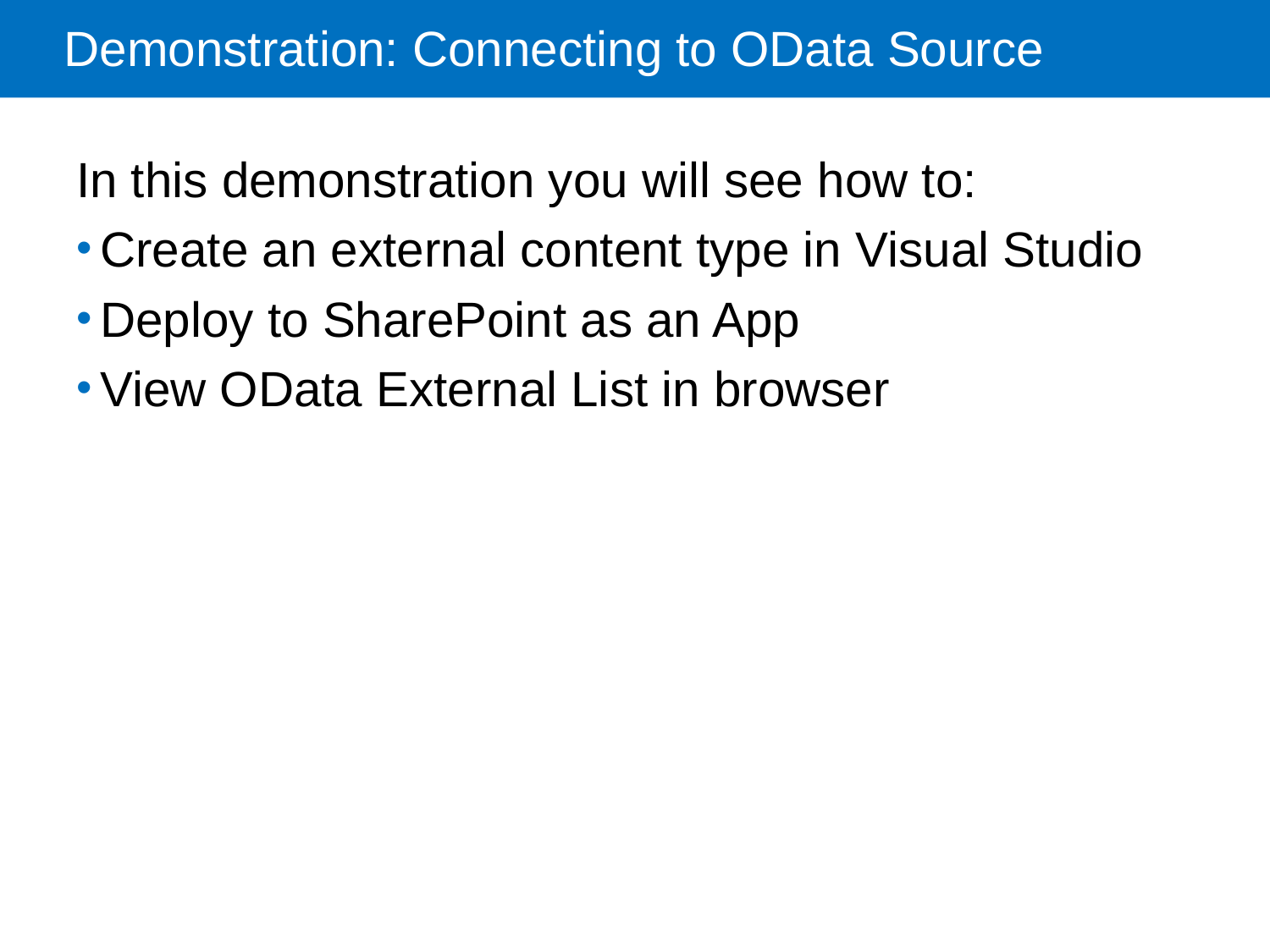

# Demonstration: Connecting to OData Source
In this demonstration you will see how to:
Create an external content type in Visual Studio
Deploy to SharePoint as an App
View OData External List in browser